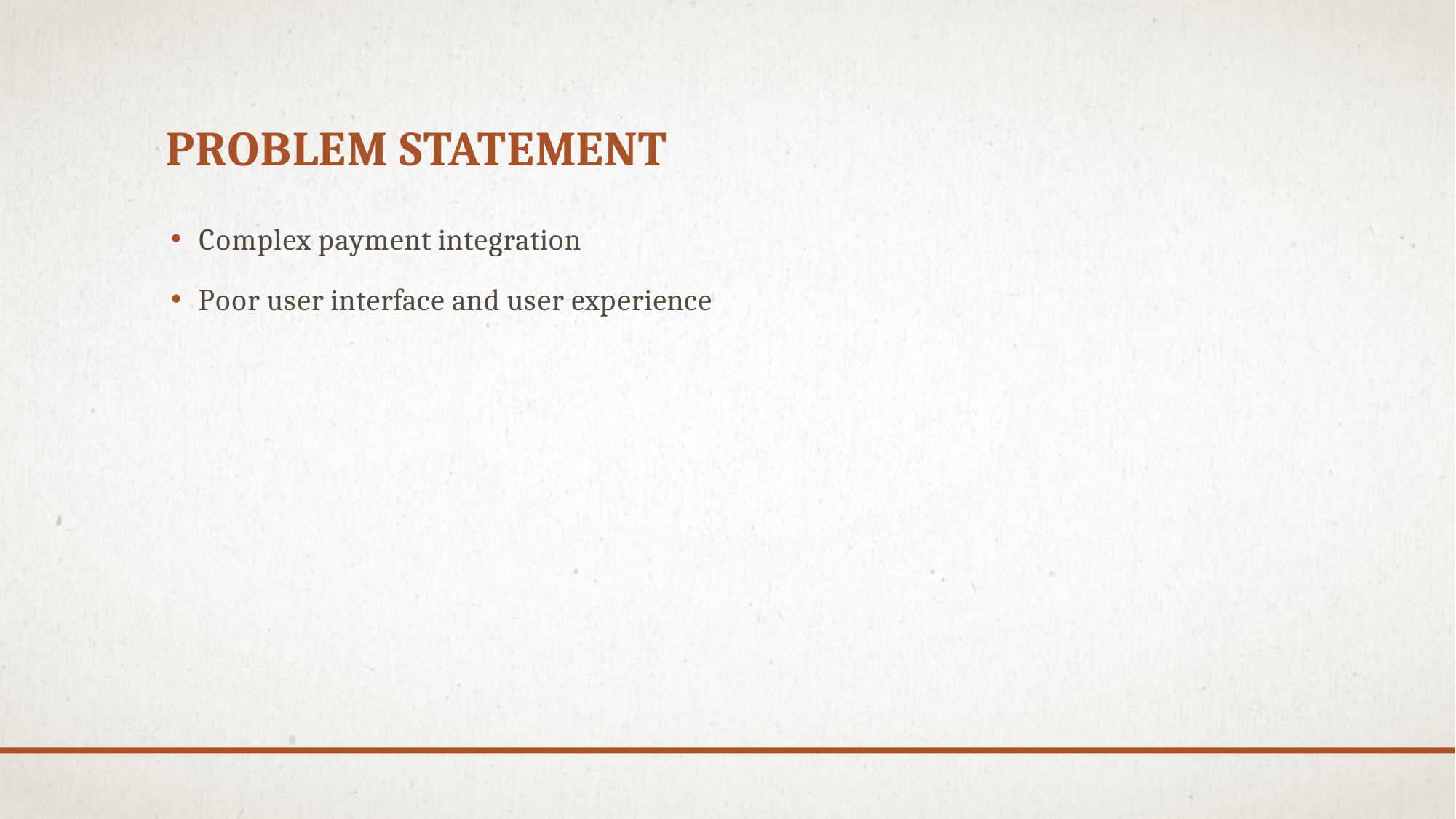

# Problem statement
Complex payment integration
Poor user interface and user experience